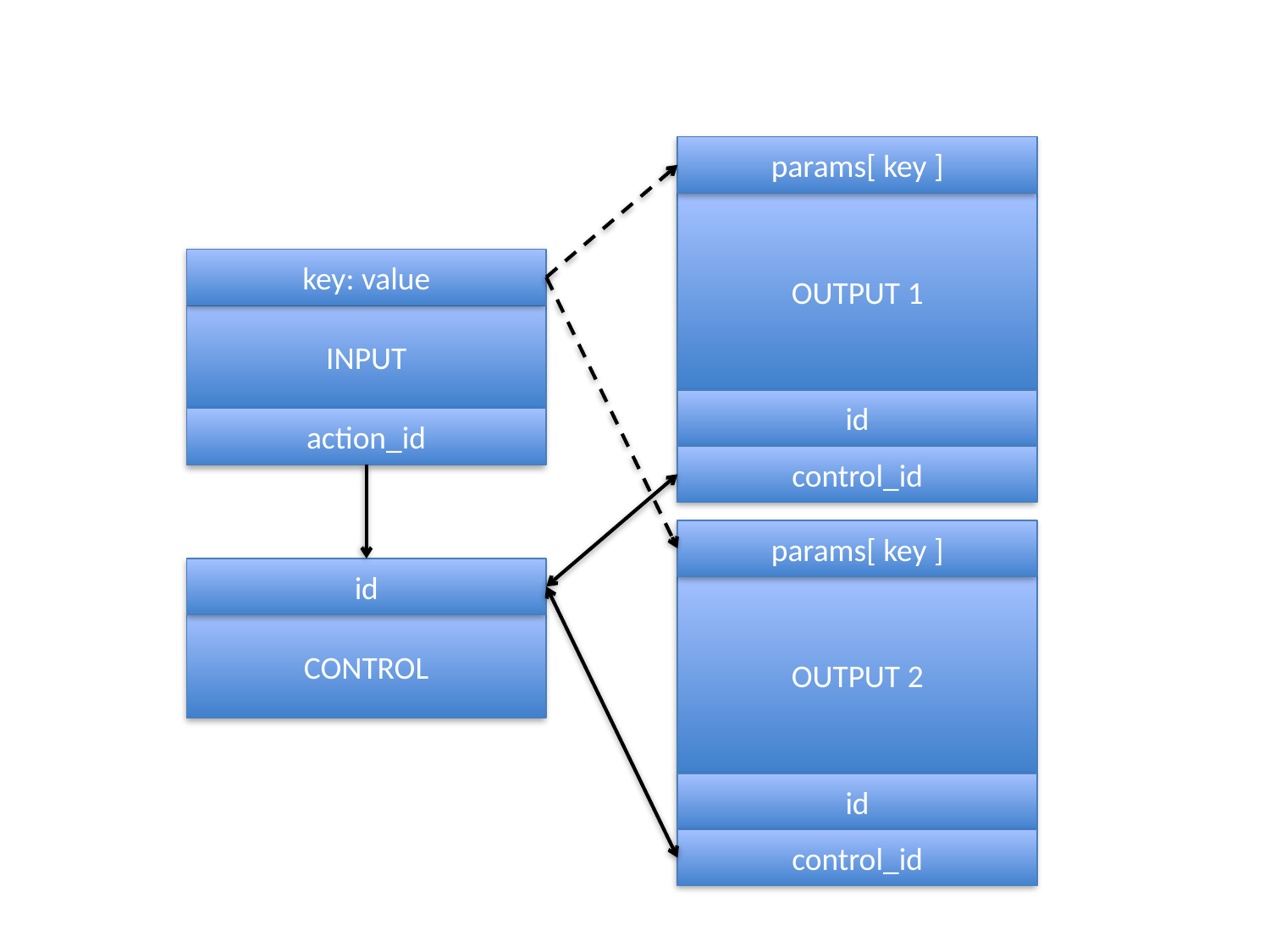

params[ key ]
OUTPUT 1
key: value
INPUT
id
action_id
control_id
params[ key ]
id
OUTPUT 2
CONTROL
id
control_id